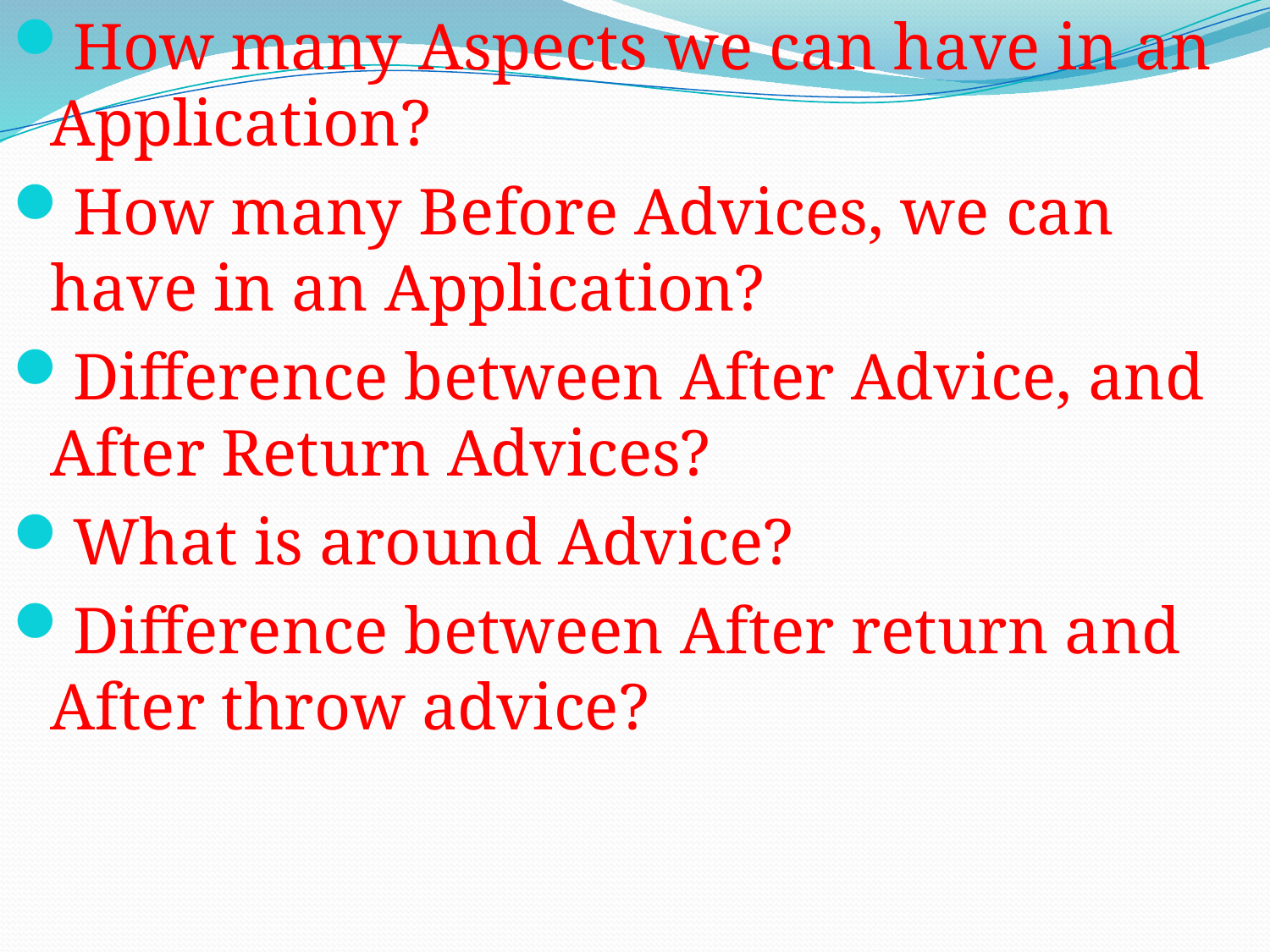

How many Aspects we can have in an Application?
How many Before Advices, we can have in an Application?
Difference between After Advice, and After Return Advices?
What is around Advice?
Difference between After return and After throw advice?